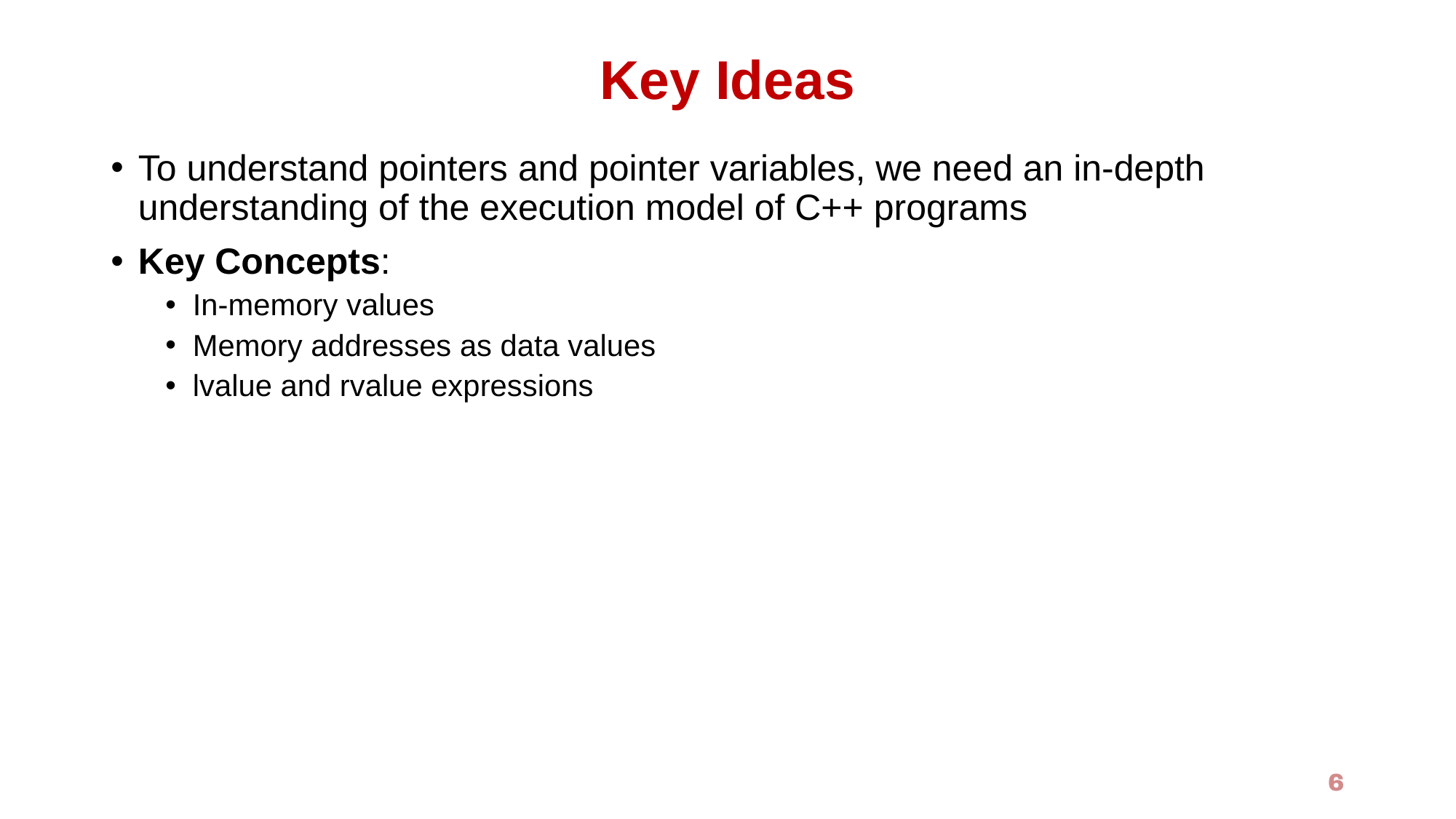

# Key Ideas
To understand pointers and pointer variables, we need an in-depth understanding of the execution model of C++ programs
Key Concepts:
In-memory values
Memory addresses as data values
lvalue and rvalue expressions

6